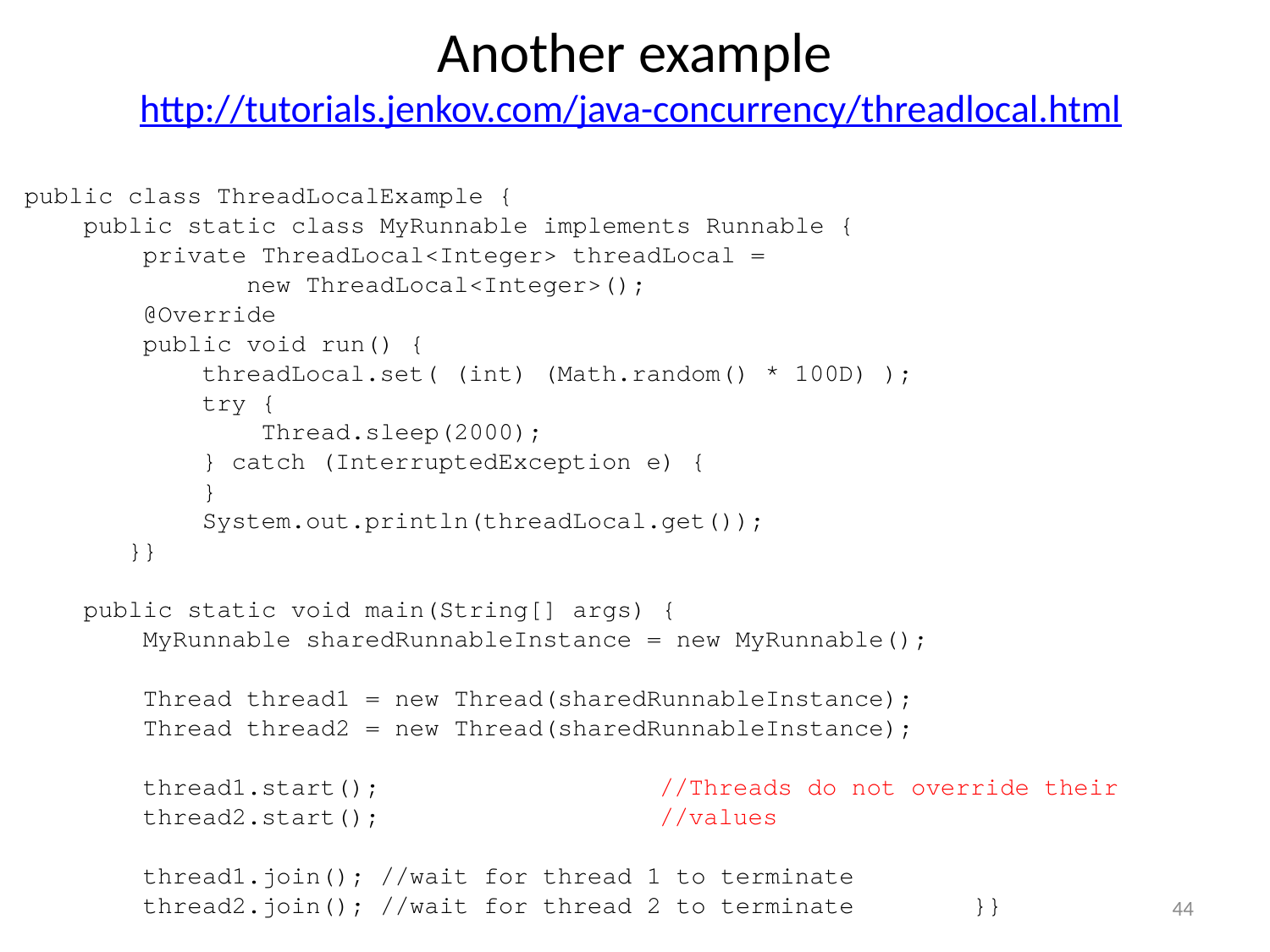

# Another example http://tutorials.jenkov.com/java-concurrency/threadlocal.html
public class ThreadLocalExample {
    public static class MyRunnable implements Runnable {
        private ThreadLocal<Integer> threadLocal =
               new ThreadLocal<Integer>();
        @Override
        public void run() {
            threadLocal.set( (int) (Math.random() * 100D) );
            try {
                Thread.sleep(2000);
            } catch (InterruptedException e) {
            }
            System.out.println(threadLocal.get());
       }}

    public static void main(String[] args) {
        MyRunnable sharedRunnableInstance = new MyRunnable();

        Thread thread1 = new Thread(sharedRunnableInstance);
        Thread thread2 = new Thread(sharedRunnableInstance);

        thread1.start();			//Threads do not override their
        thread2.start();			//values

        thread1.join(); //wait for thread 1 to terminate
        thread2.join(); //wait for thread 2 to terminate        }}
44